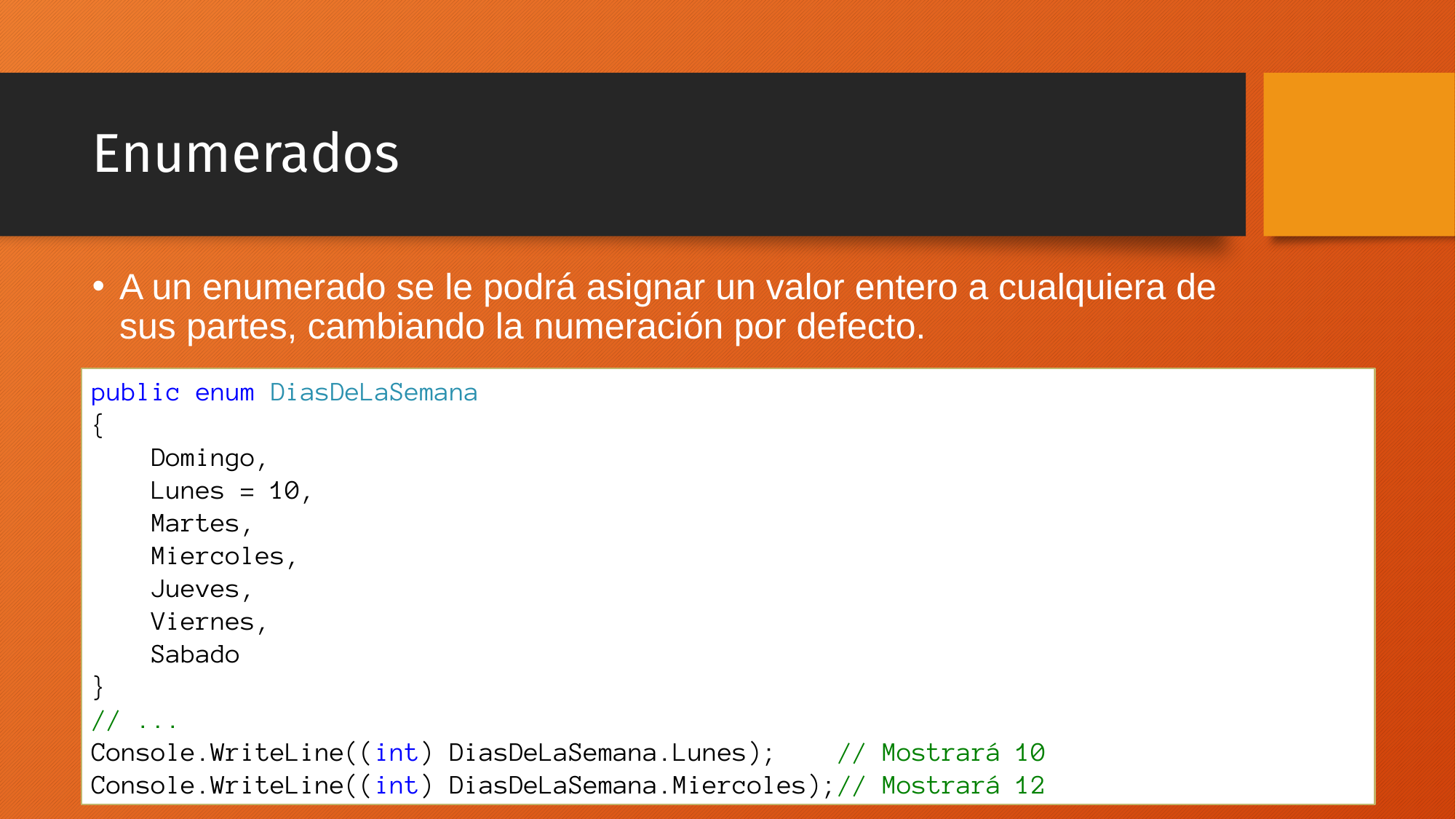

# Enumerados
A un enumerado se le podrá asignar un valor entero a cualquiera de sus partes, cambiando la numeración por defecto.

public enum DiasDeLaSemana
{
    Domingo,
    Lunes = 10,
    Martes,
    Miercoles,
    Jueves,
    Viernes,
    Sabado
}
// ...
Console.WriteLine((int) DiasDeLaSemana.Lunes);    // Mostrará 10
Console.WriteLine((int) DiasDeLaSemana.Miercoles);// Mostrará 12